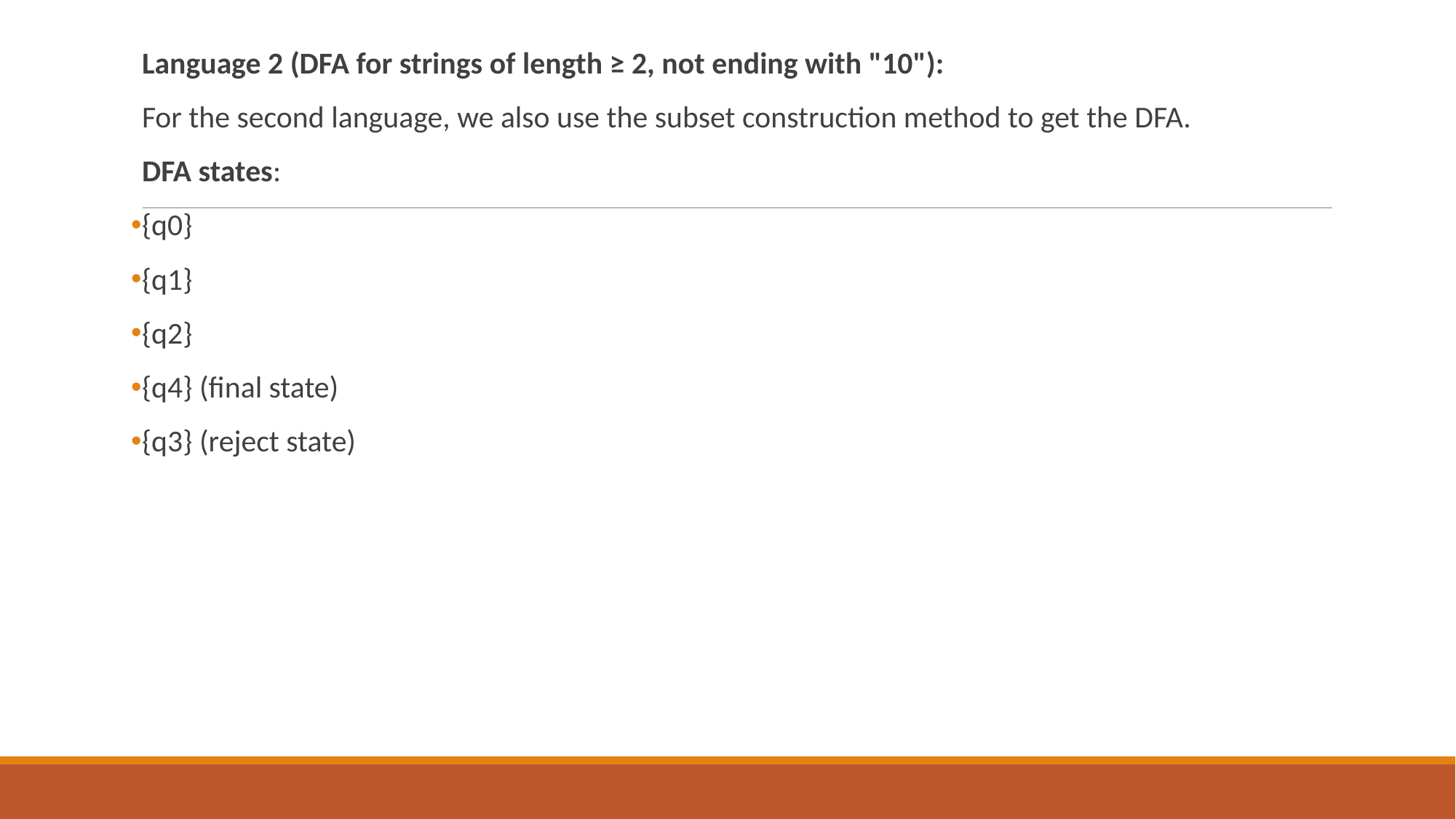

Language 2 (DFA for strings of length ≥ 2, not ending with "10"):
For the second language, we also use the subset construction method to get the DFA.
DFA states:
{q0}
{q1}
{q2}
{q4} (final state)
{q3} (reject state)